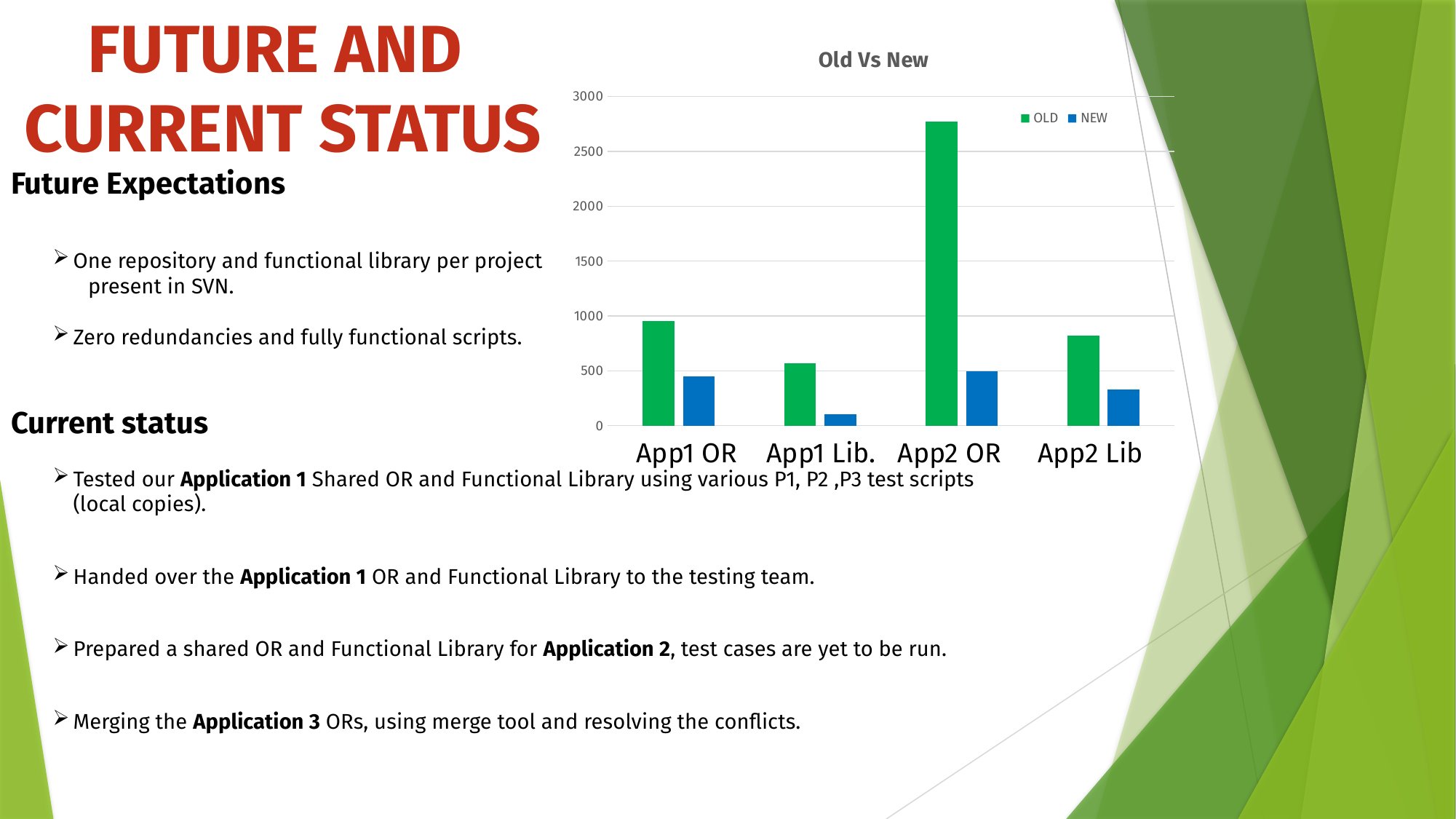

FUTURE AND
CURRENT STATUS

### Chart: Old Vs New

| Category | OLD | NEW |
|---|---|---|
| TE OR | 952.0 | 452.0 |
| TE Func. | 571.0 | 107.0 |
| DB OR | 2770.0 | 497.0 |
| DB Func | 818.0 | 330.0 |
Future Expectations

One repository and functional library per project
    present in SVN.

Zero redundancies and fully functional scripts.

Current status

Tested our Application 1 Shared OR and Functional Library using various P1, P2 ,P3 test scripts (local copies).

Handed over the Application 1 OR and Functional Library to the testing team.

Prepared a shared OR and Functional Library for Application 2, test cases are yet to be run.

Merging the Application 3 ORs, using merge tool and resolving the conflicts.
App1 OR    App1 Lib.   App2 OR     App2 Lib